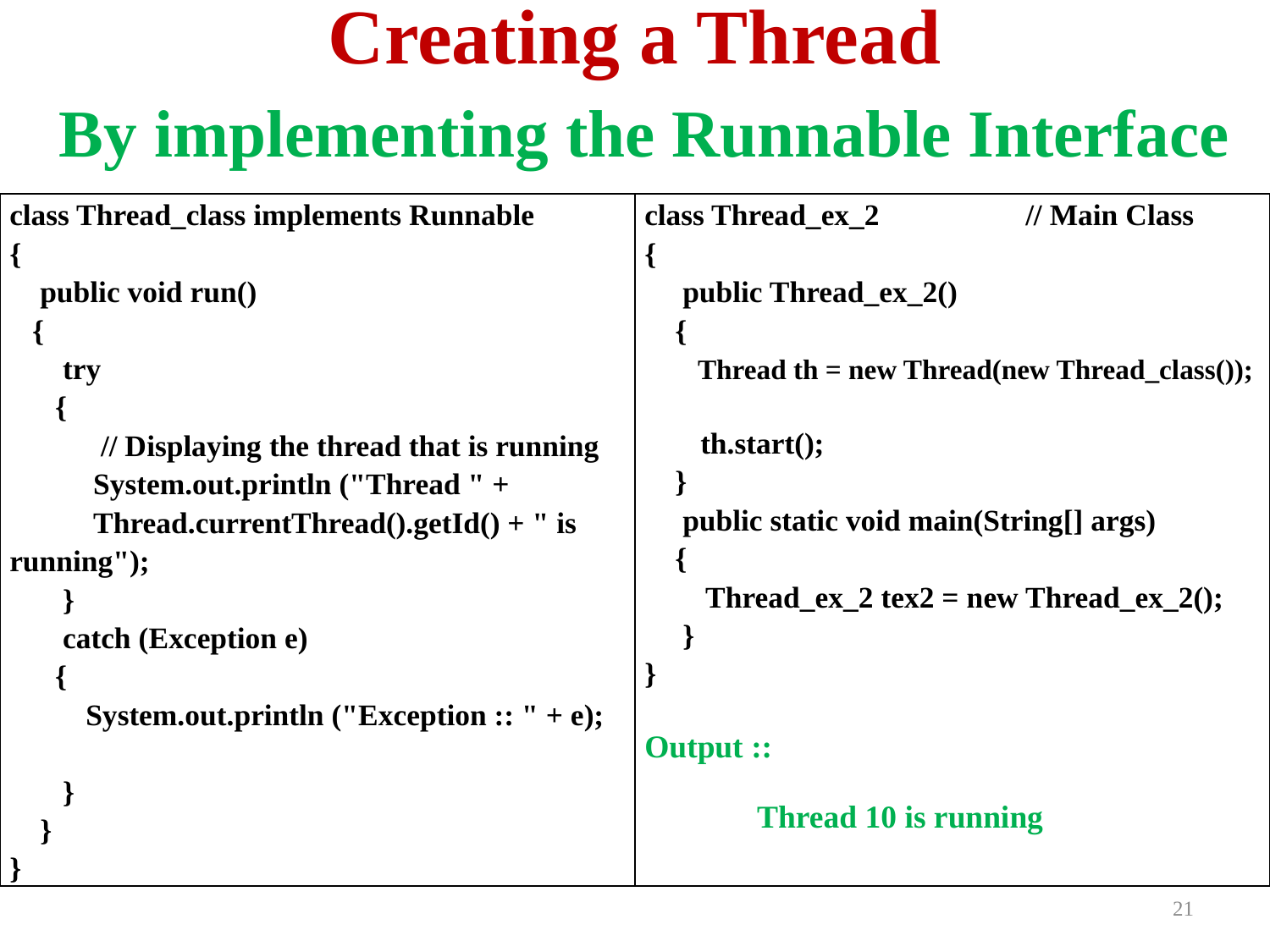

# Creating a Thread By implementing the Runnable Interface
| class Thread\_class implements Runnable { public void run() { try { // Displaying the thread that is running System.out.println ("Thread " + Thread.currentThread().getId() + " is running"); } catch (Exception e) { System.out.println ("Exception :: " + e); } } } | class Thread\_ex\_2 // Main Class { public Thread\_ex\_2() { Thread th = new Thread(new Thread\_class()); th.start(); } public static void main(String[] args) { Thread\_ex\_2 tex2 = new Thread\_ex\_2(); } } Output :: Thread 10 is running |
| --- | --- |
21